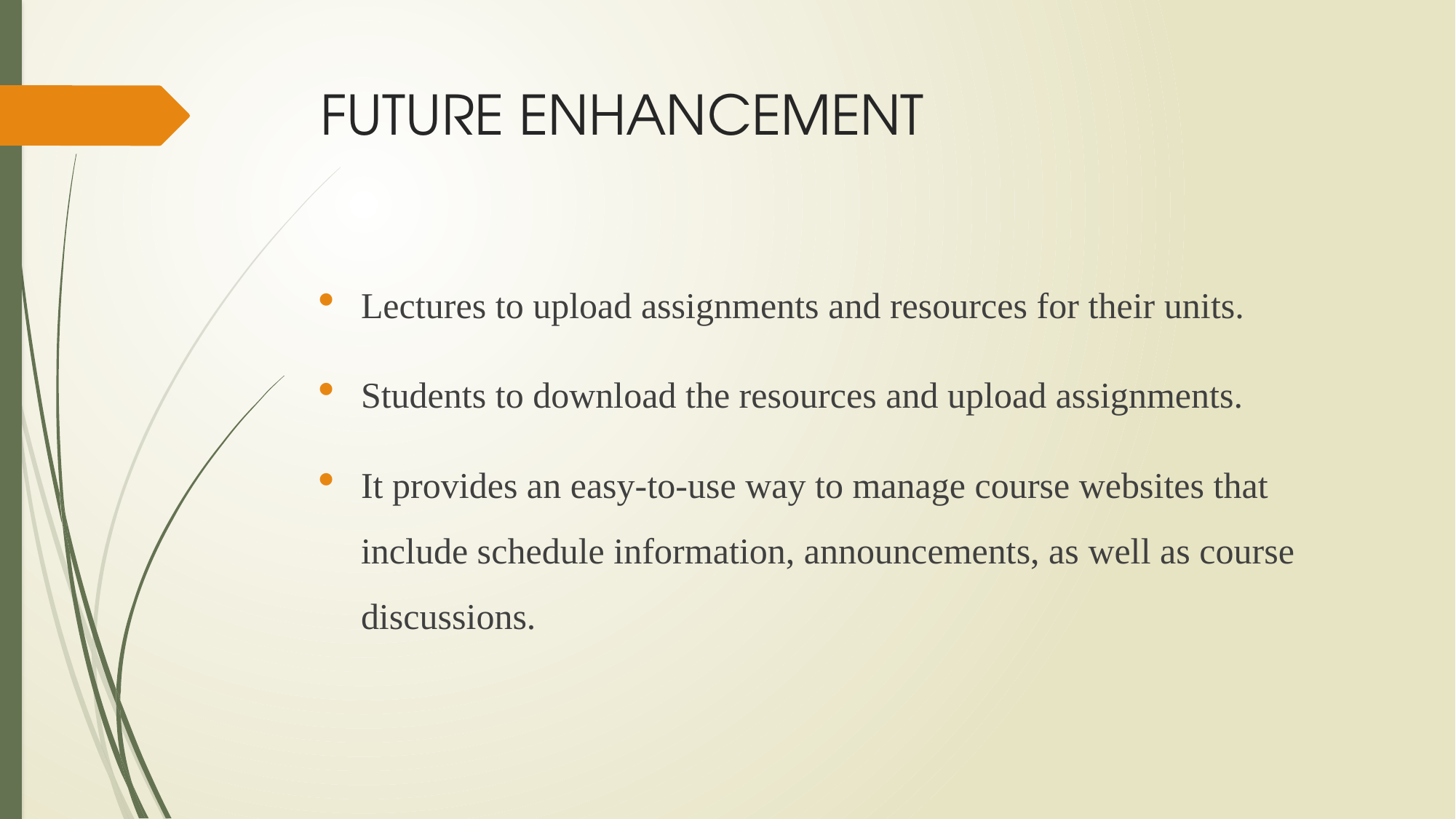

# FUTURE ENHANCEMENT
Lectures to upload assignments and resources for their units.
Students to download the resources and upload assignments.
It provides an easy-to-use way to manage course websites that include schedule information, announcements, as well as course discussions.